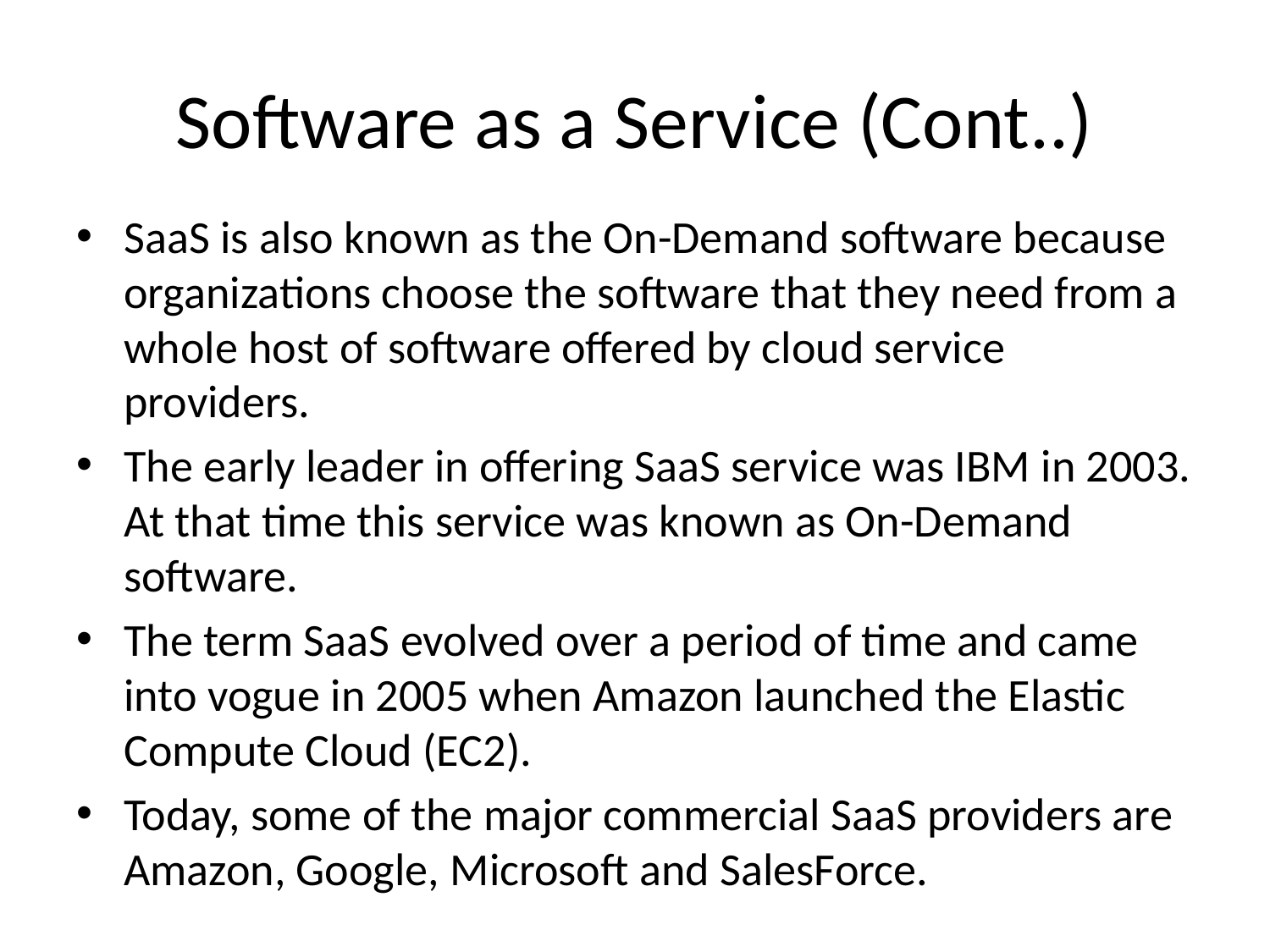

# Software as a Service (Cont..)
SaaS is also known as the On-Demand software because organizations choose the software that they need from a whole host of software offered by cloud service providers.
The early leader in offering SaaS service was IBM in 2003. At that time this service was known as On-Demand software.
The term SaaS evolved over a period of time and came into vogue in 2005 when Amazon launched the Elastic Compute Cloud (EC2).
Today, some of the major commercial SaaS providers are Amazon, Google, Microsoft and SalesForce.